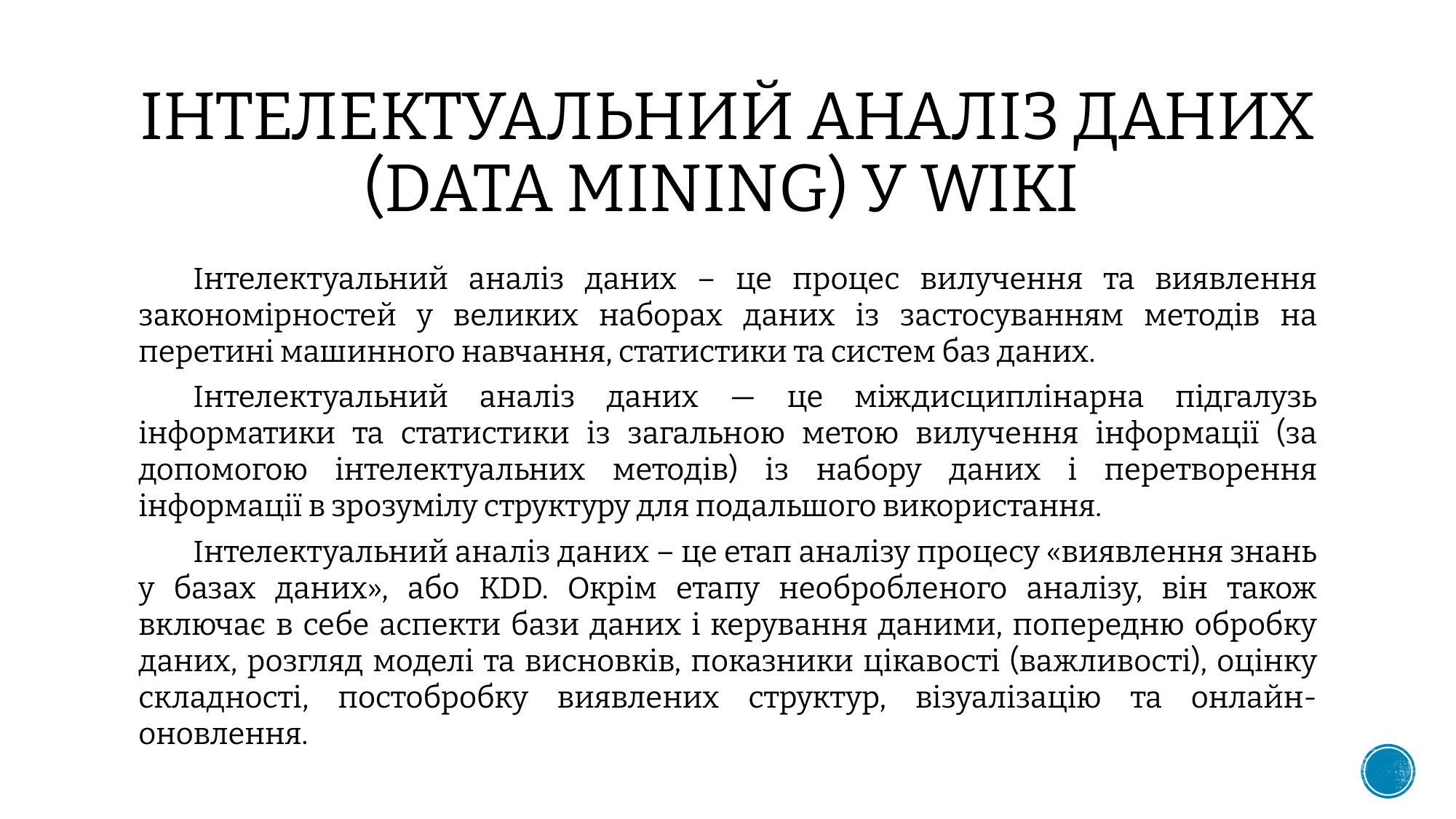

# інтелектуальний аналіз даних (data mining) у wiki
Інтелектуальний аналіз даних – це процес вилучення та виявлення закономірностей у великих наборах даних із застосуванням методів на перетині машинного навчання, статистики та систем баз даних.
Інтелектуальний аналіз даних — це міждисциплінарна підгалузь інформатики та статистики із загальною метою вилучення інформації (за допомогою інтелектуальних методів) із набору даних і перетворення інформації в зрозумілу структуру для подальшого використання.
Інтелектуальний аналіз даних – це етап аналізу процесу «виявлення знань у базах даних», або KDD. Окрім етапу необробленого аналізу, він також включає в себе аспекти бази даних і керування даними, попередню обробку даних, розгляд моделі та висновків, показники цікавості (важливості), оцінку складності, постобробку виявлених структур, візуалізацію та онлайн-оновлення.